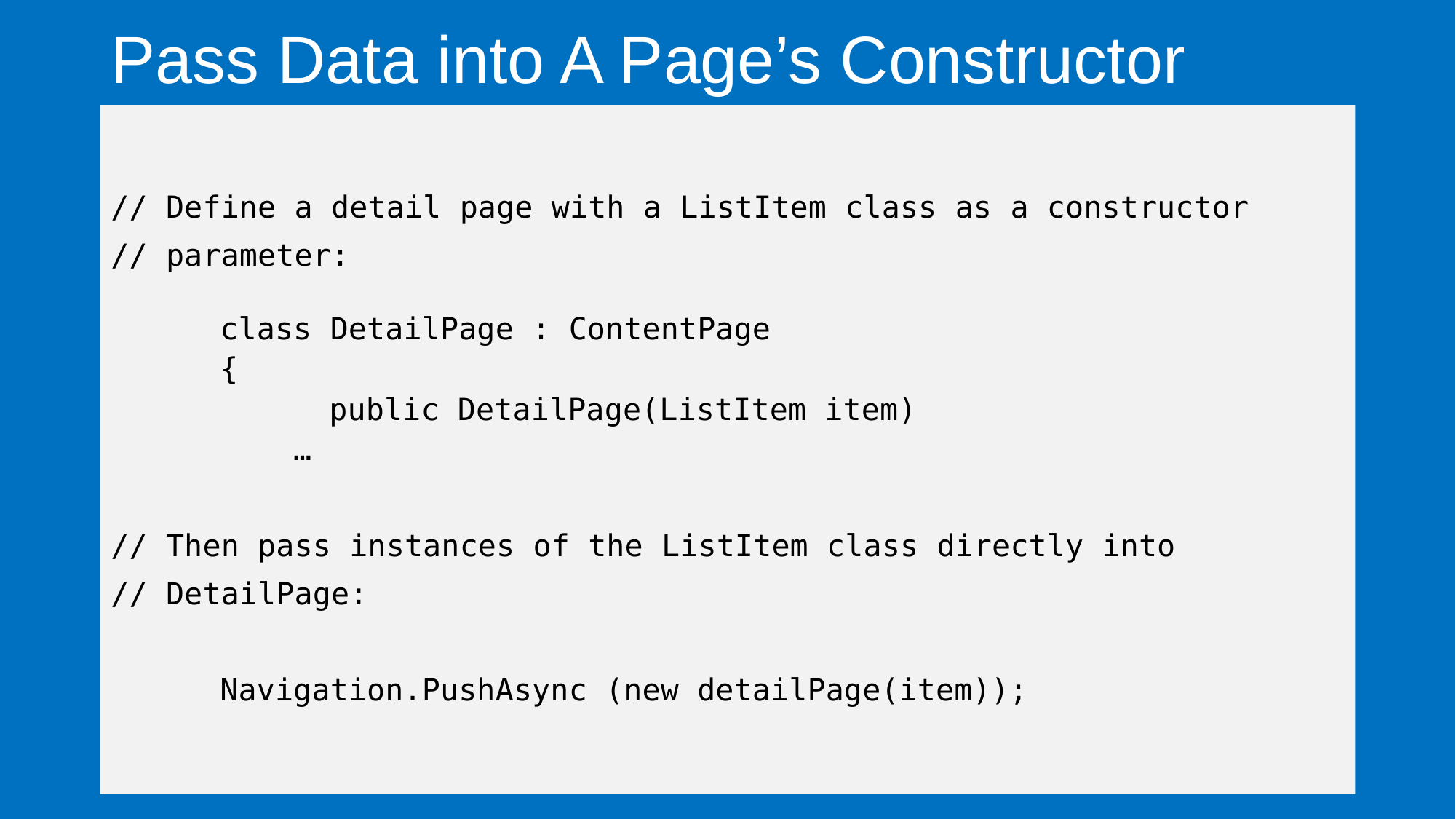

# Pass Data into A Page’s Constructor
// Define a detail page with a ListItem class as a constructor
// parameter:
class DetailPage : ContentPage
{
	public DetailPage(ListItem item)
    …

// Then pass instances of the ListItem class directly into
// DetailPage:

	Navigation.PushAsync (new detailPage(item));